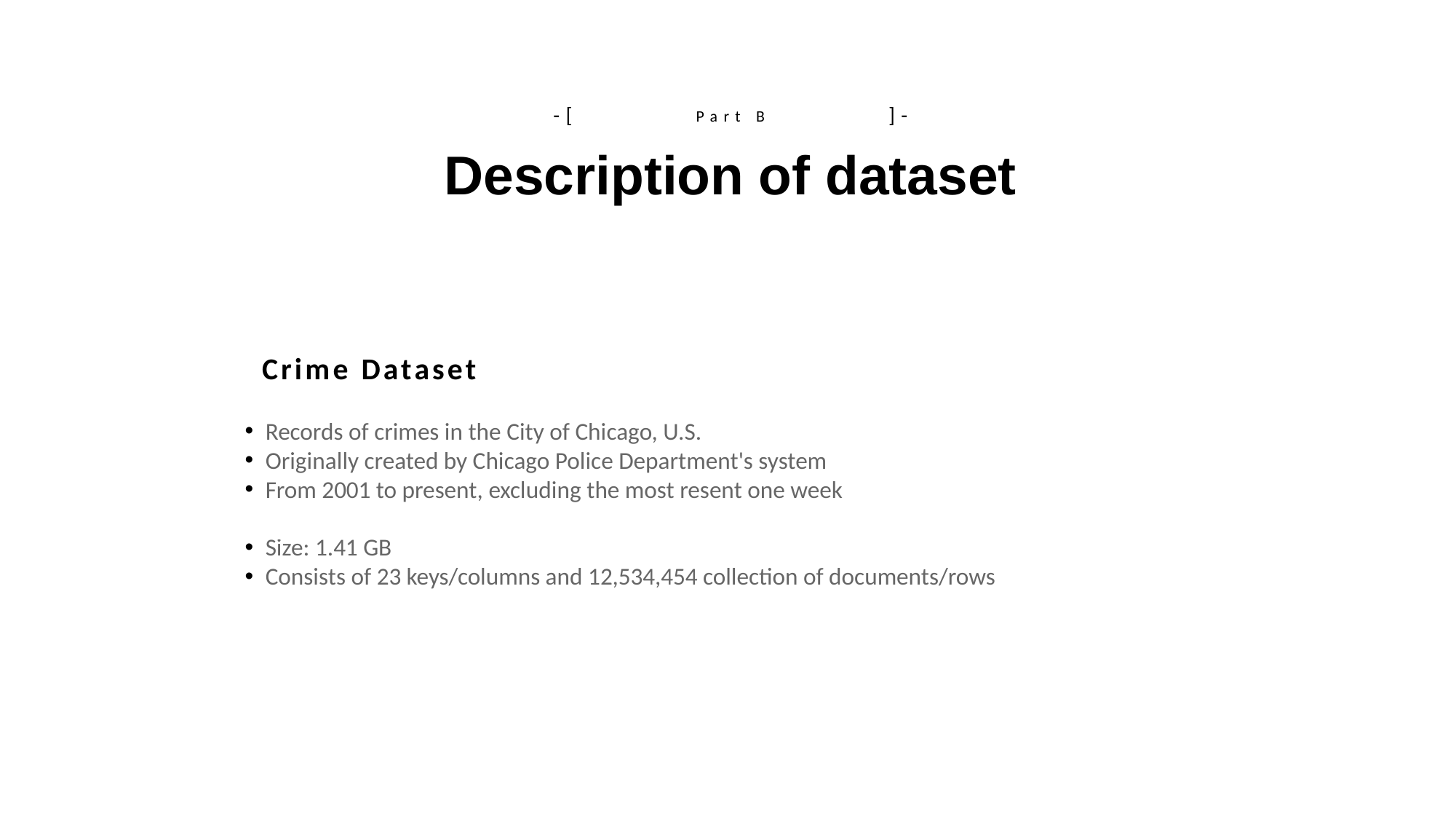

-[
]-
Part B
Description of dataset
Crime Dataset
Records of crimes in the City of Chicago, U.S.
Originally created by Chicago Police Department's system
From 2001 to present, excluding the most resent one week

Size: 1.41 GB
Consists of 23 keys/columns and 12,534,454 collection of documents/rows